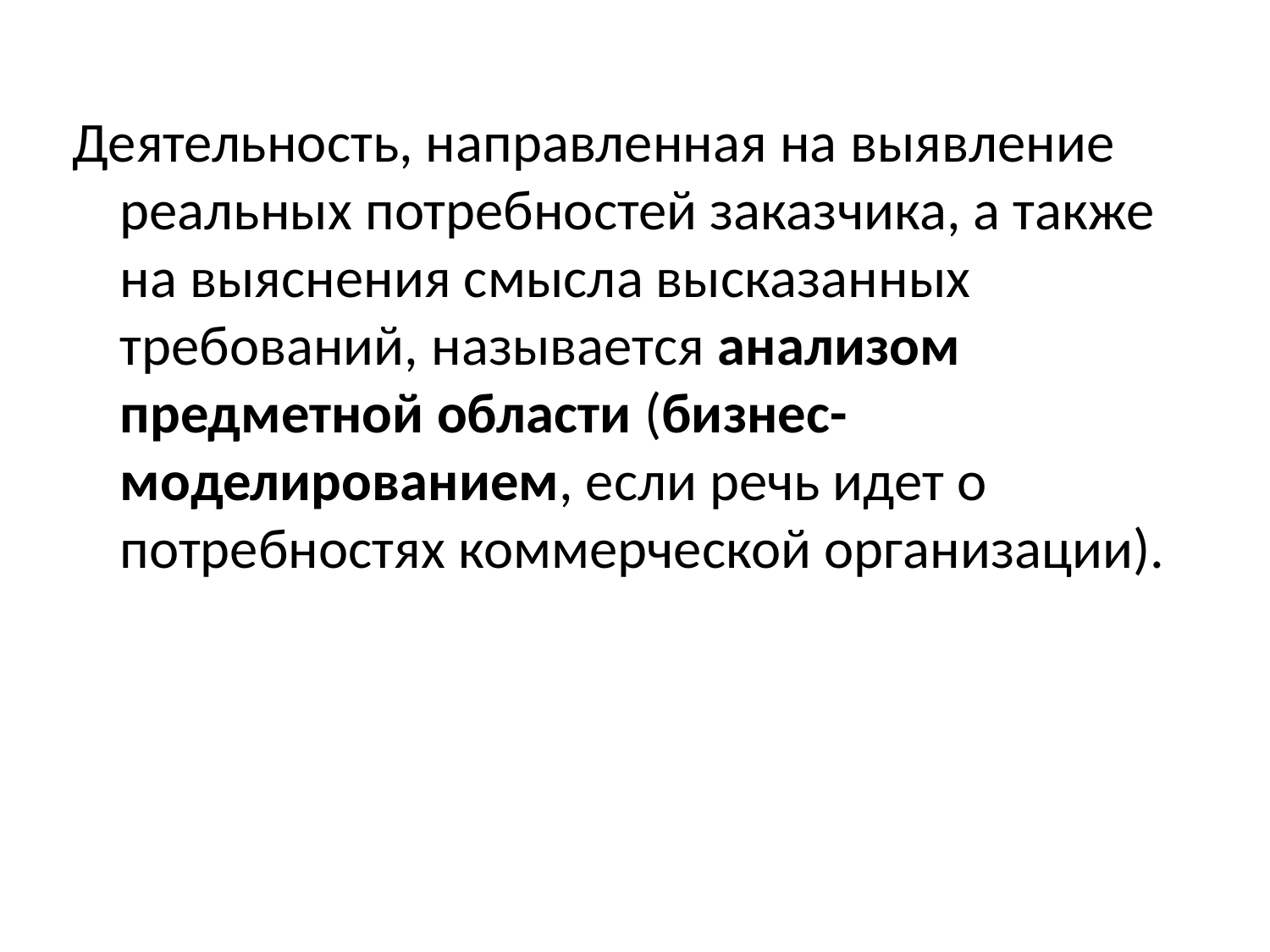

Деятельность, направленная на выявление реальных потребностей заказчика, а также на выяснения смысла высказанных требований, называется анализом предметной области (бизнес-моделированием, если речь идет о потребностях коммерческой организации).